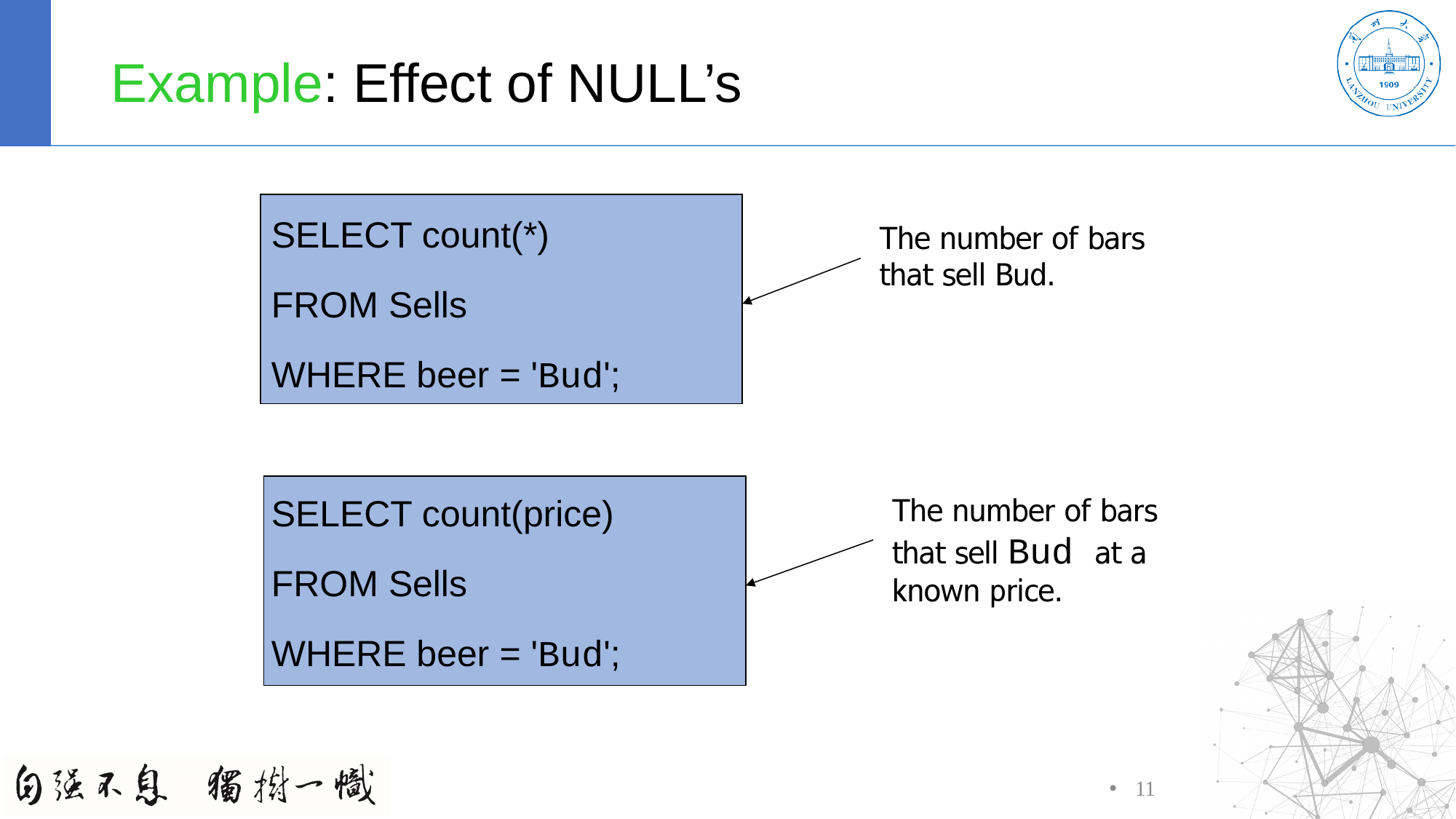

# Example: Effect of NULL’s

SELECT count(*)
FROM Sells
WHERE beer = 'Bud';

SELECT count(price)
FROM Sells
WHERE beer = 'Bud';
The number of bars
that sell Bud.

The number of bars
that sell Bud at a
known price.

11